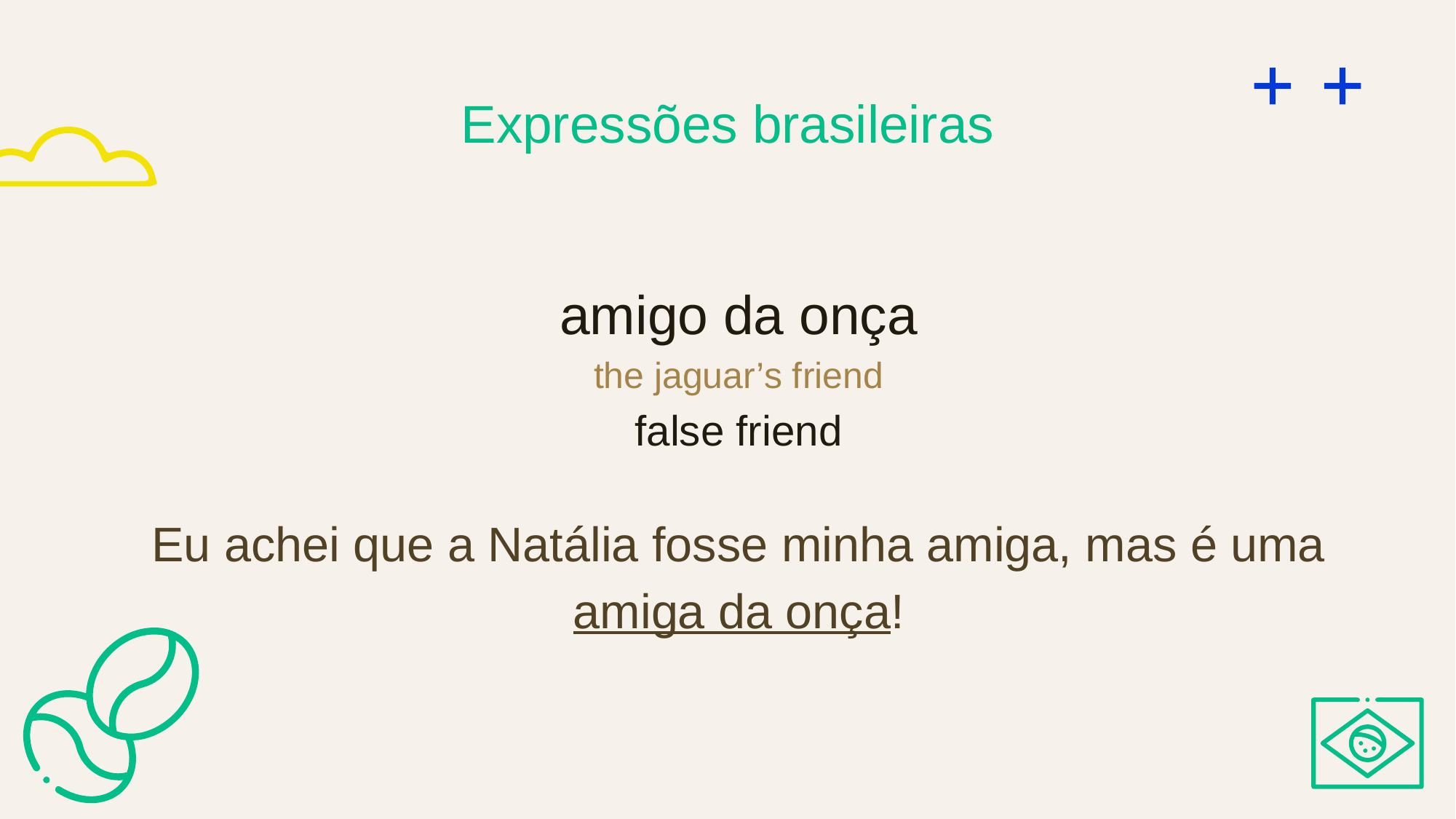

# Expressões brasileiras
amigo da onça
the jaguar’s friend
false friend

Eu achei que a Natália fosse minha amiga, mas é uma amiga da onça!